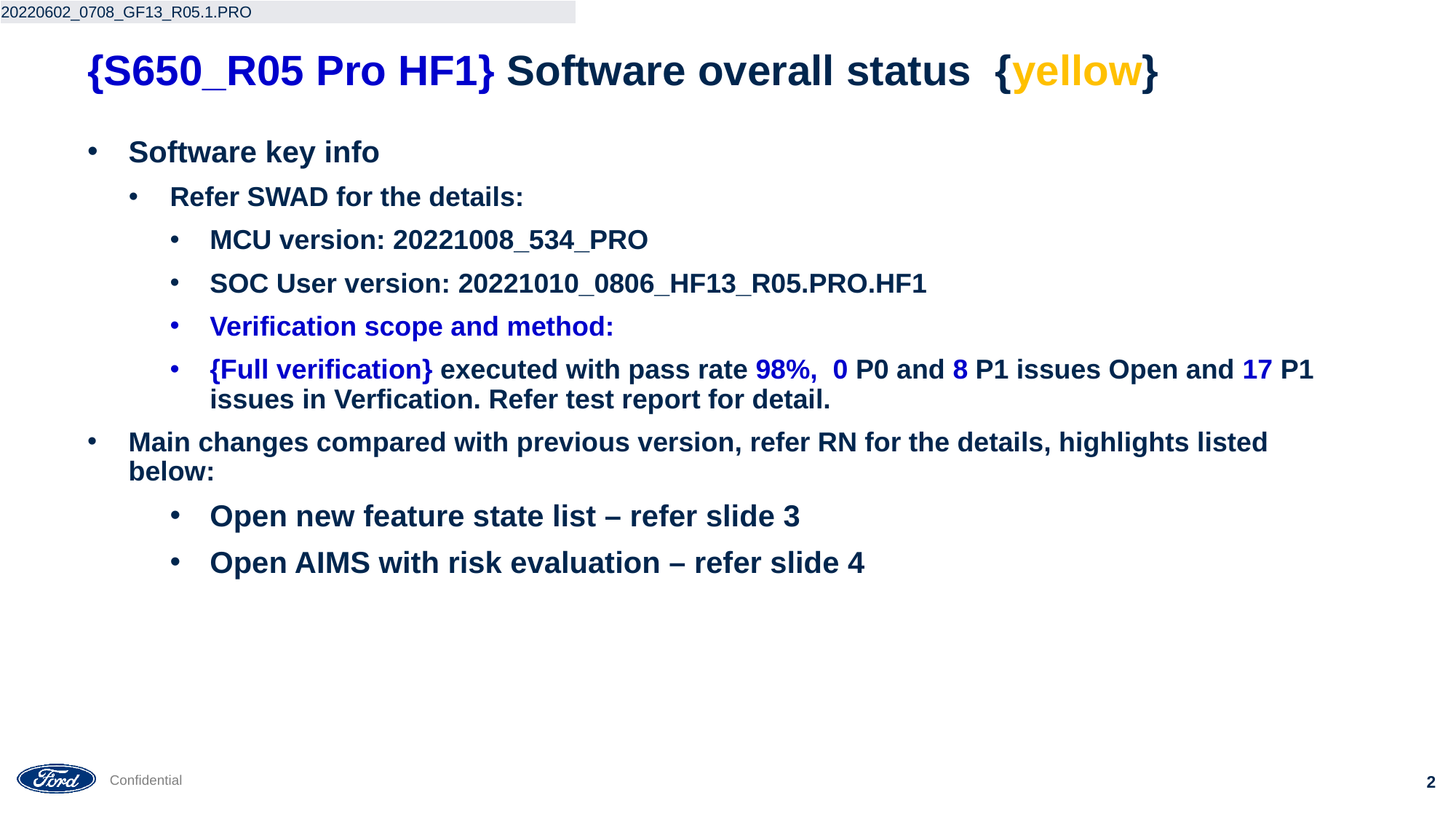

| 20220602\_0708\_GF13\_R05.1.PRO |
| --- |
# {S650_R05 Pro HF1} Software overall status  {yellow}
Software key info
Refer SWAD for the details:
MCU version: 20221008_534_PRO
SOC User version: 20221010_0806_HF13_R05.PRO.HF1
Verification scope and method:
{Full verification} executed with pass rate 98%,  0 P0 and 8 P1 issues Open and 17 P1 issues in Verfication. Refer test report for detail.
Main changes compared with previous version, refer RN for the details, highlights listed below:
Open new feature state list – refer slide 3
Open AIMS with risk evaluation – refer slide 4